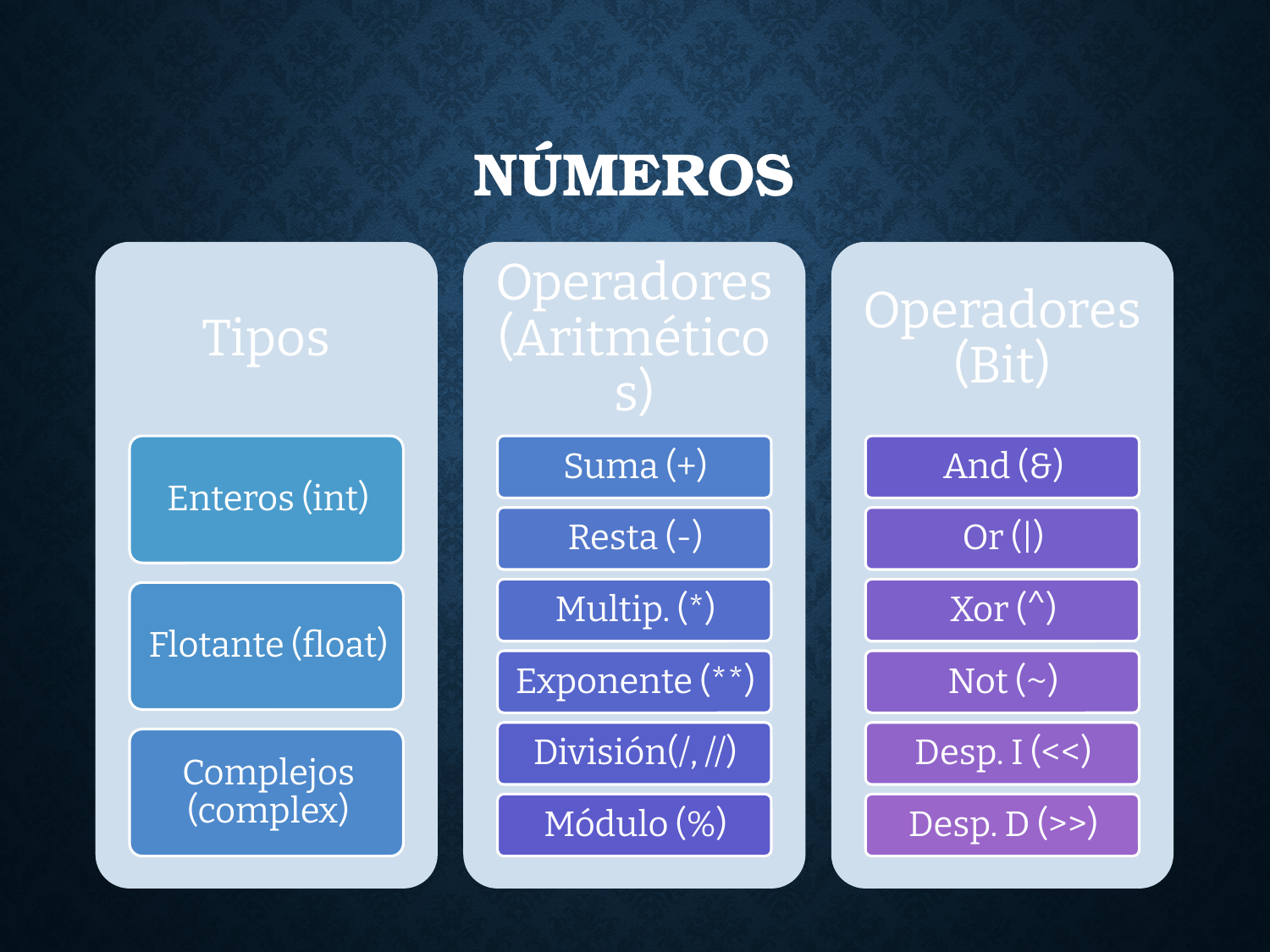

# números
Tipos
Enteros (int)
Flotante (float)
Complejos (complex)
Operadores (Aritméticos)
Suma (+)
Resta (-)
Multip. (*)
Exponente (**)
División(/, //)
Módulo (%)
Operadores (Bit)
And (&)
Or (|)
Xor (^)
Not (~)
Desp. I (<<)
Desp. D (>>)